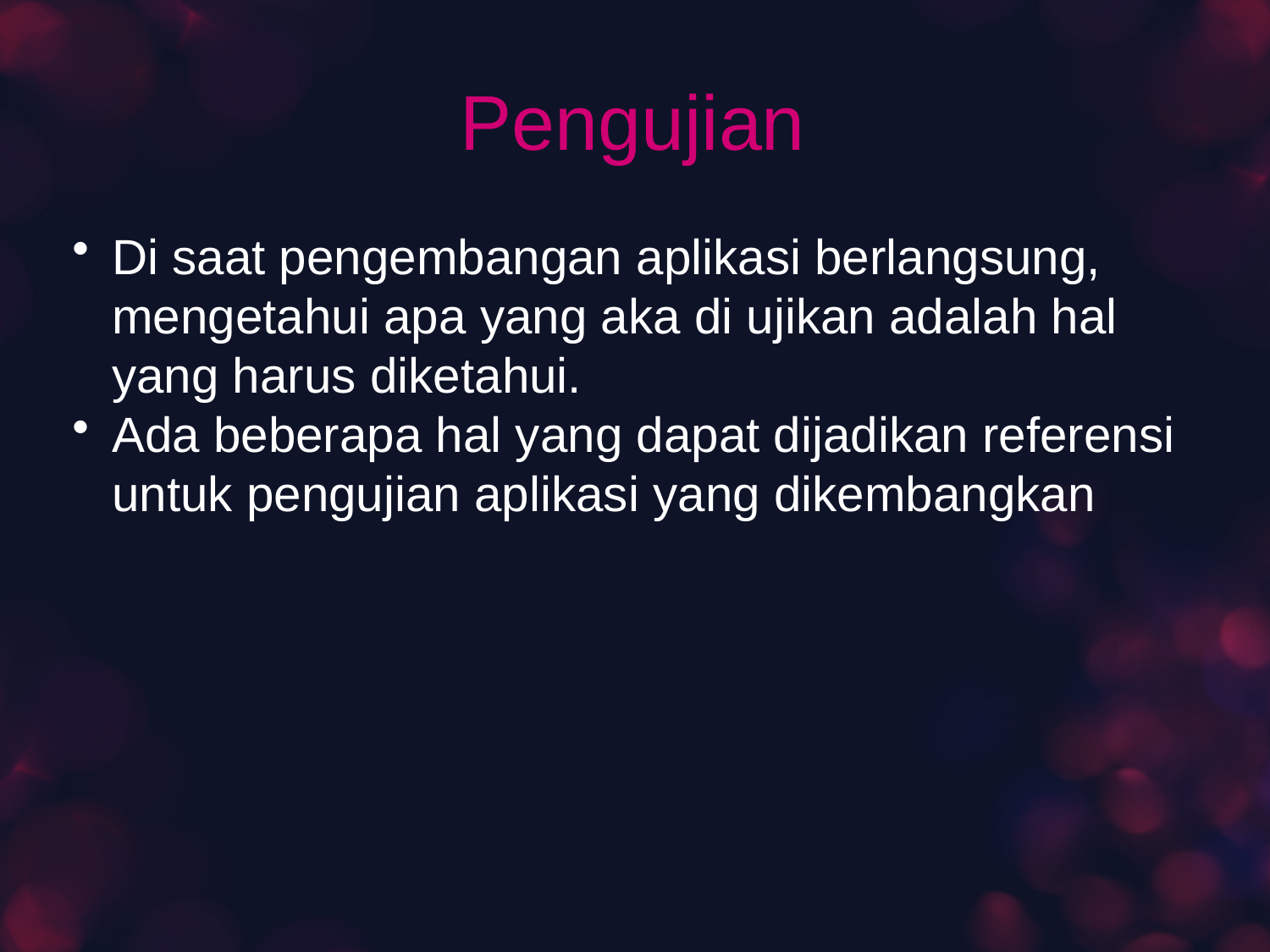

# Pengujian
Di saat pengembangan aplikasi berlangsung, mengetahui apa yang aka di ujikan adalah hal yang harus diketahui.
Ada beberapa hal yang dapat dijadikan referensi untuk pengujian aplikasi yang dikembangkan